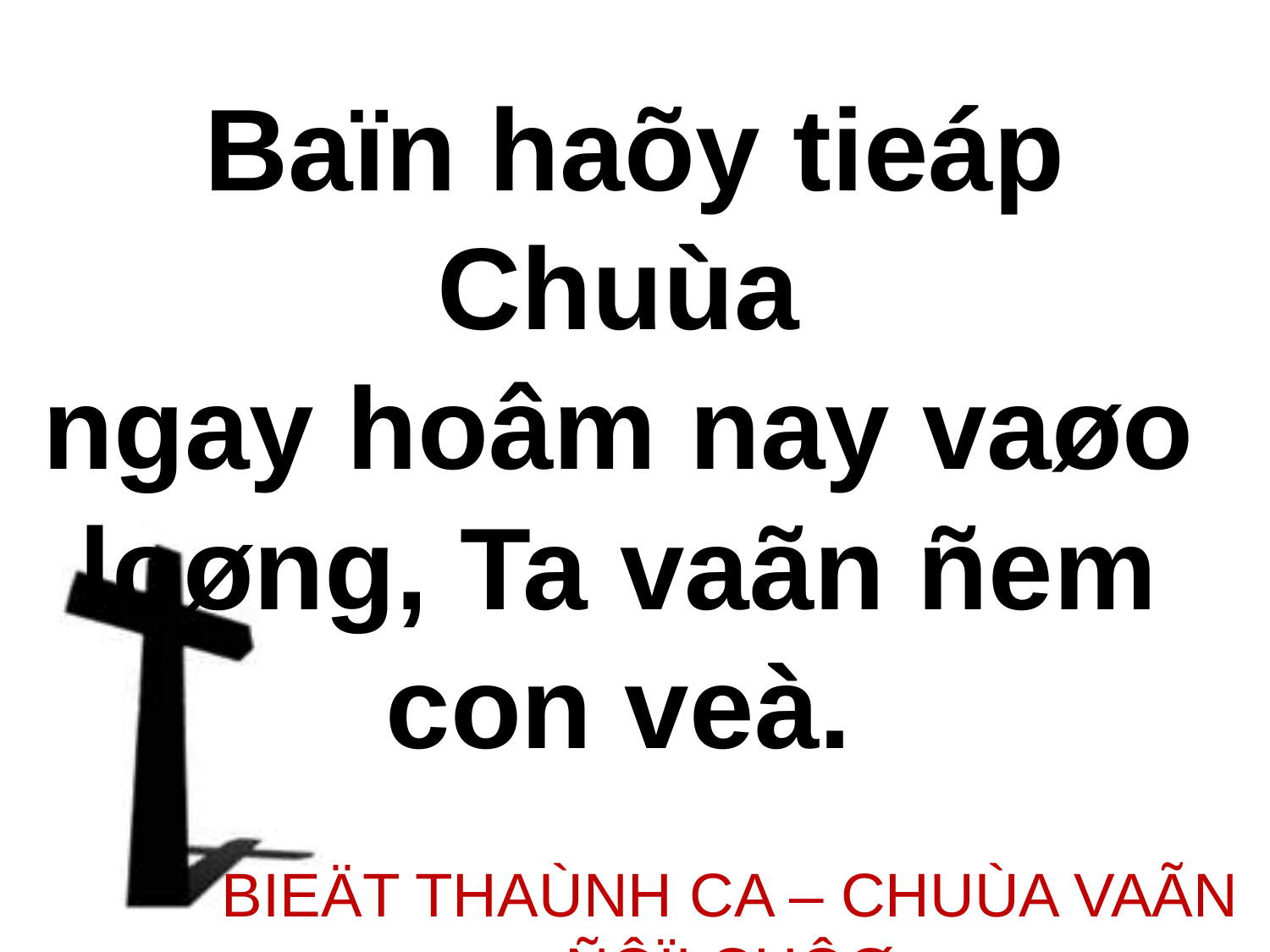

Baïn haõy tieáp Chuùa
ngay hoâm nay vaøo
loøng, Ta vaãn ñem
con veà.
BIEÄT THAÙNH CA – CHUÙA VAÃN ÑÔÏI CHÔØ